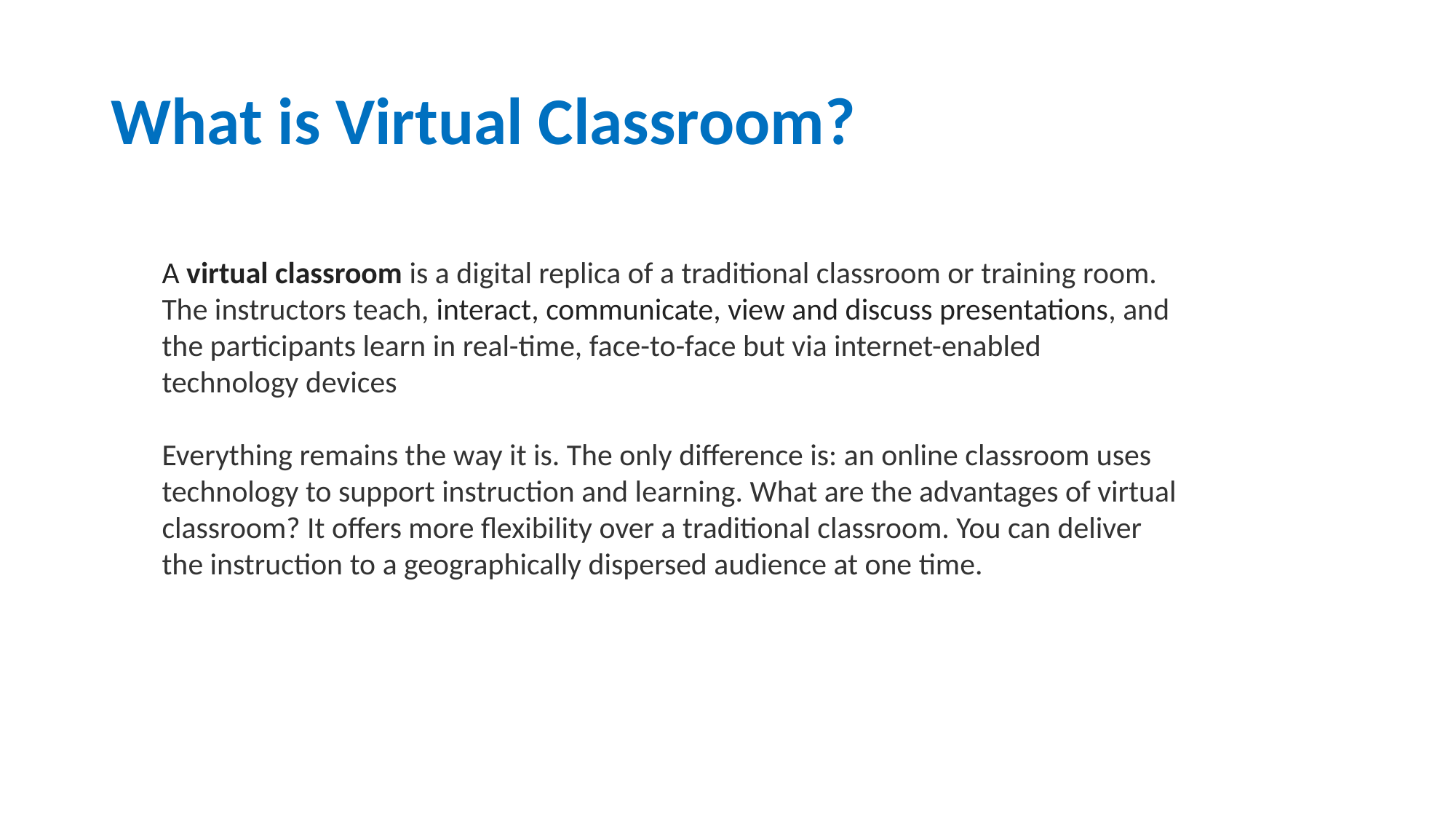

# What is Virtual Classroom?
A virtual classroom is a digital replica of a traditional classroom or training room. The instructors teach, interact, communicate, view and discuss presentations, and the participants learn in real-time, face-to-face but via internet-enabled technology devices

Everything remains the way it is. The only difference is: an online classroom uses technology to support instruction and learning. What are the advantages of virtual classroom? It offers more flexibility over a traditional classroom. You can deliver the instruction to a geographically dispersed audience at one time.